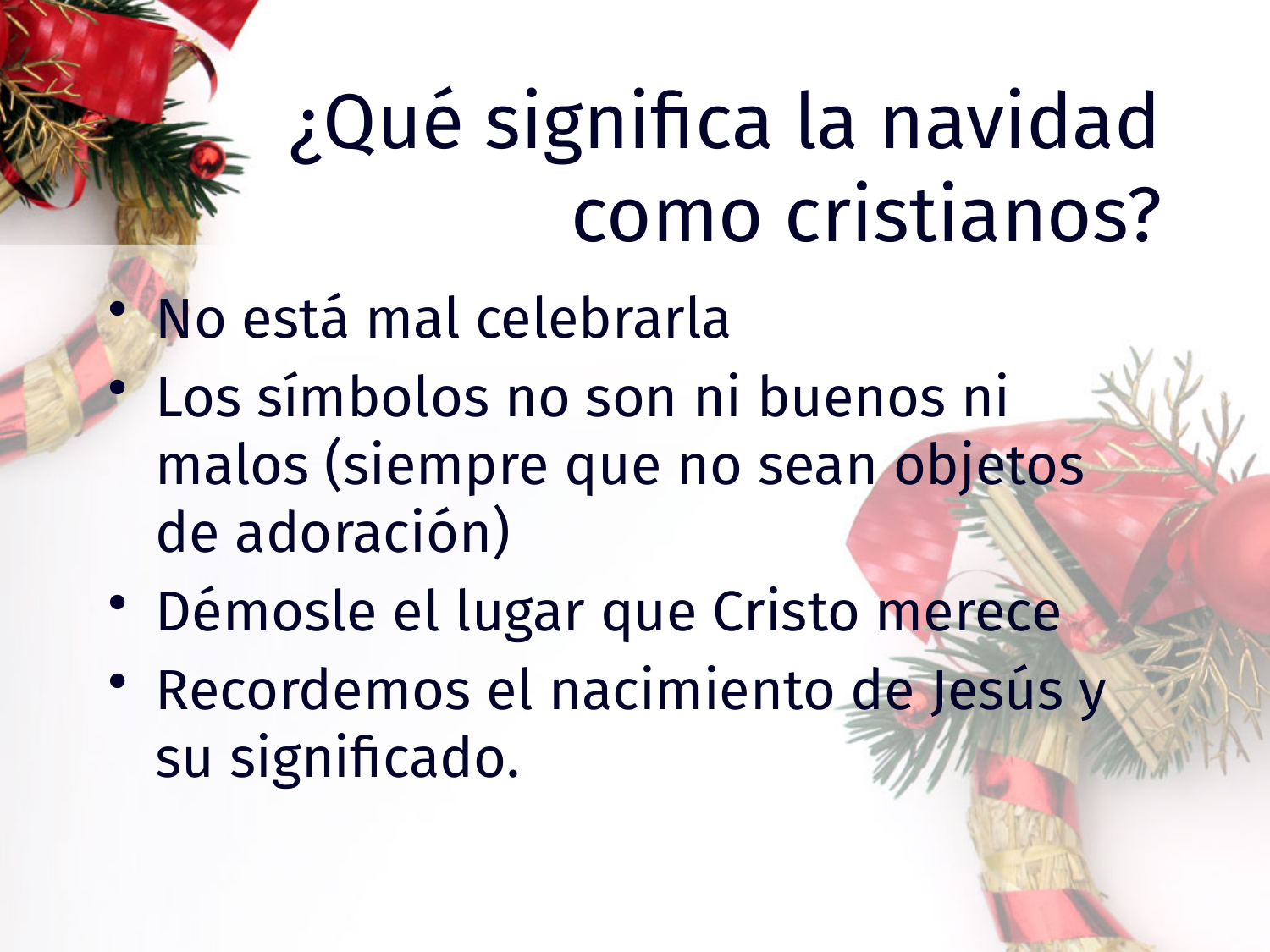

# ¿Qué significa la navidad como cristianos?
No está mal celebrarla
Los símbolos no son ni buenos ni malos (siempre que no sean objetos de adoración)
Démosle el lugar que Cristo merece
Recordemos el nacimiento de Jesús y su significado.